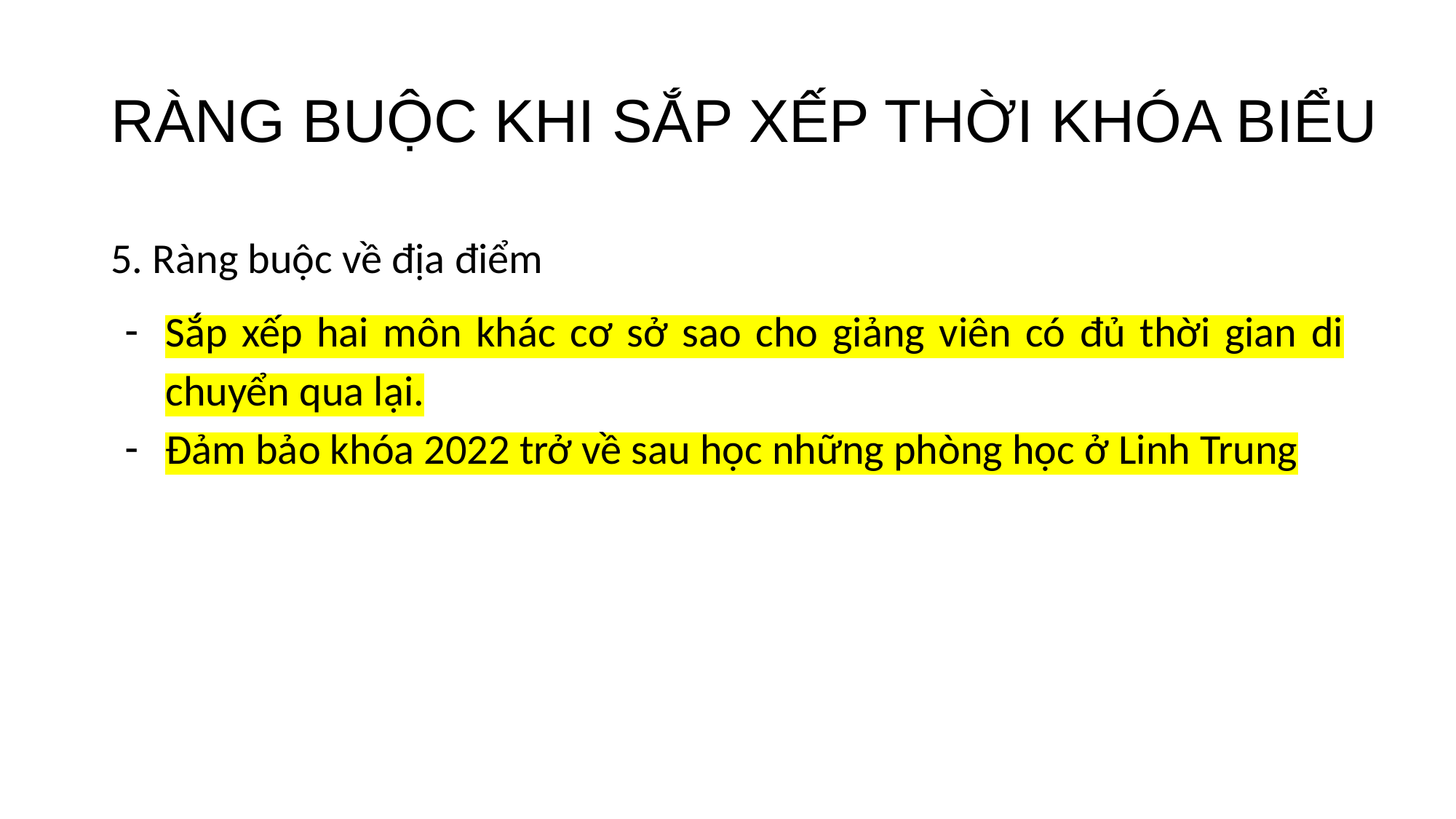

# RÀNG BUỘC KHI SẮP XẾP THỜI KHÓA BIỂU
5. Ràng buộc về địa điểm
Sắp xếp hai môn khác cơ sở sao cho giảng viên có đủ thời gian di chuyển qua lại.
Đảm bảo khóa 2022 trở về sau học những phòng học ở Linh Trung